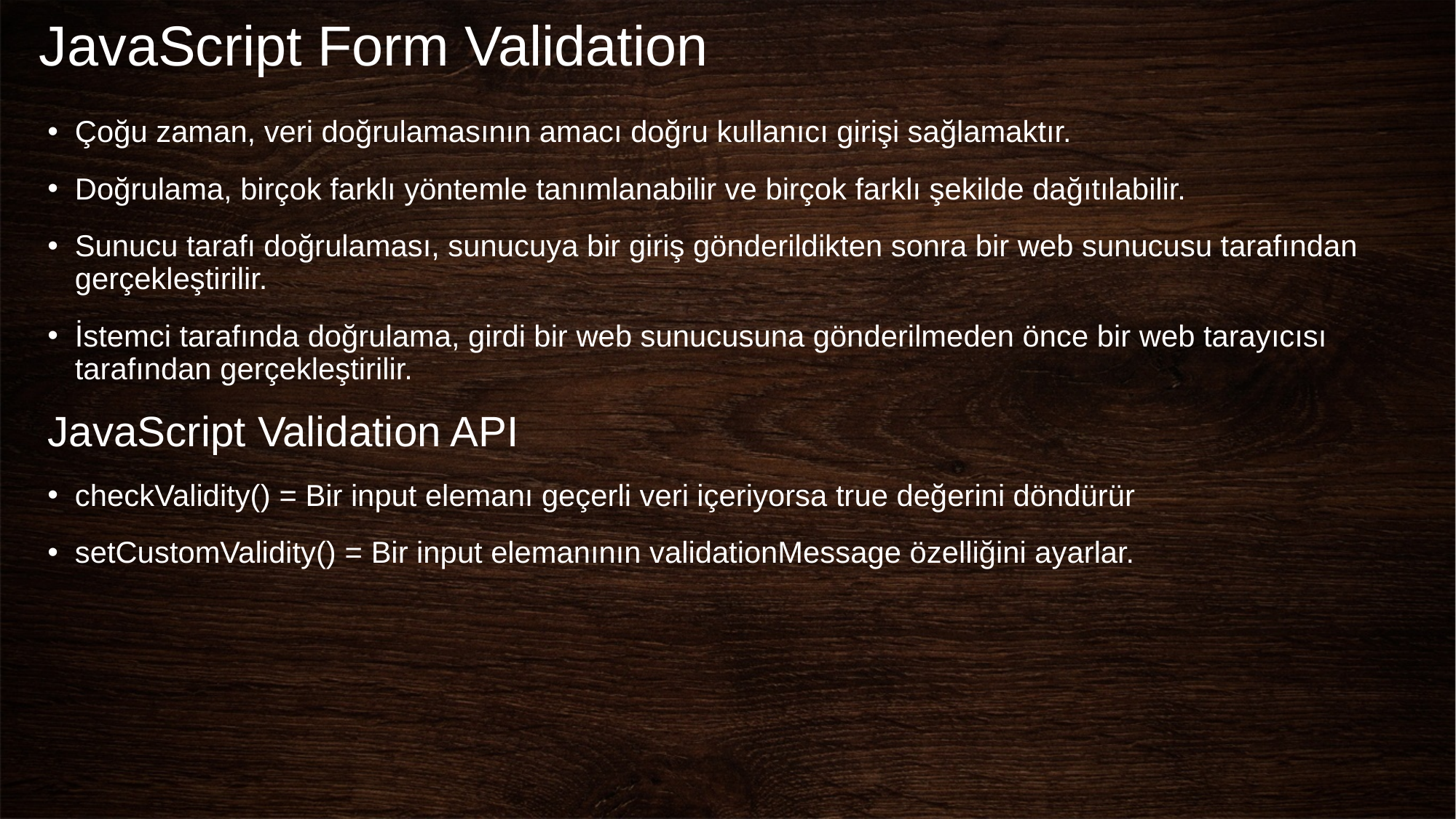

# JavaScript Form Validation
Çoğu zaman, veri doğrulamasının amacı doğru kullanıcı girişi sağlamaktır.
Doğrulama, birçok farklı yöntemle tanımlanabilir ve birçok farklı şekilde dağıtılabilir.
Sunucu tarafı doğrulaması, sunucuya bir giriş gönderildikten sonra bir web sunucusu tarafından gerçekleştirilir.
İstemci tarafında doğrulama, girdi bir web sunucusuna gönderilmeden önce bir web tarayıcısı tarafından gerçekleştirilir.
JavaScript Validation API
checkValidity() = Bir input elemanı geçerli veri içeriyorsa true değerini döndürür
setCustomValidity() = Bir input elemanının validationMessage özelliğini ayarlar.